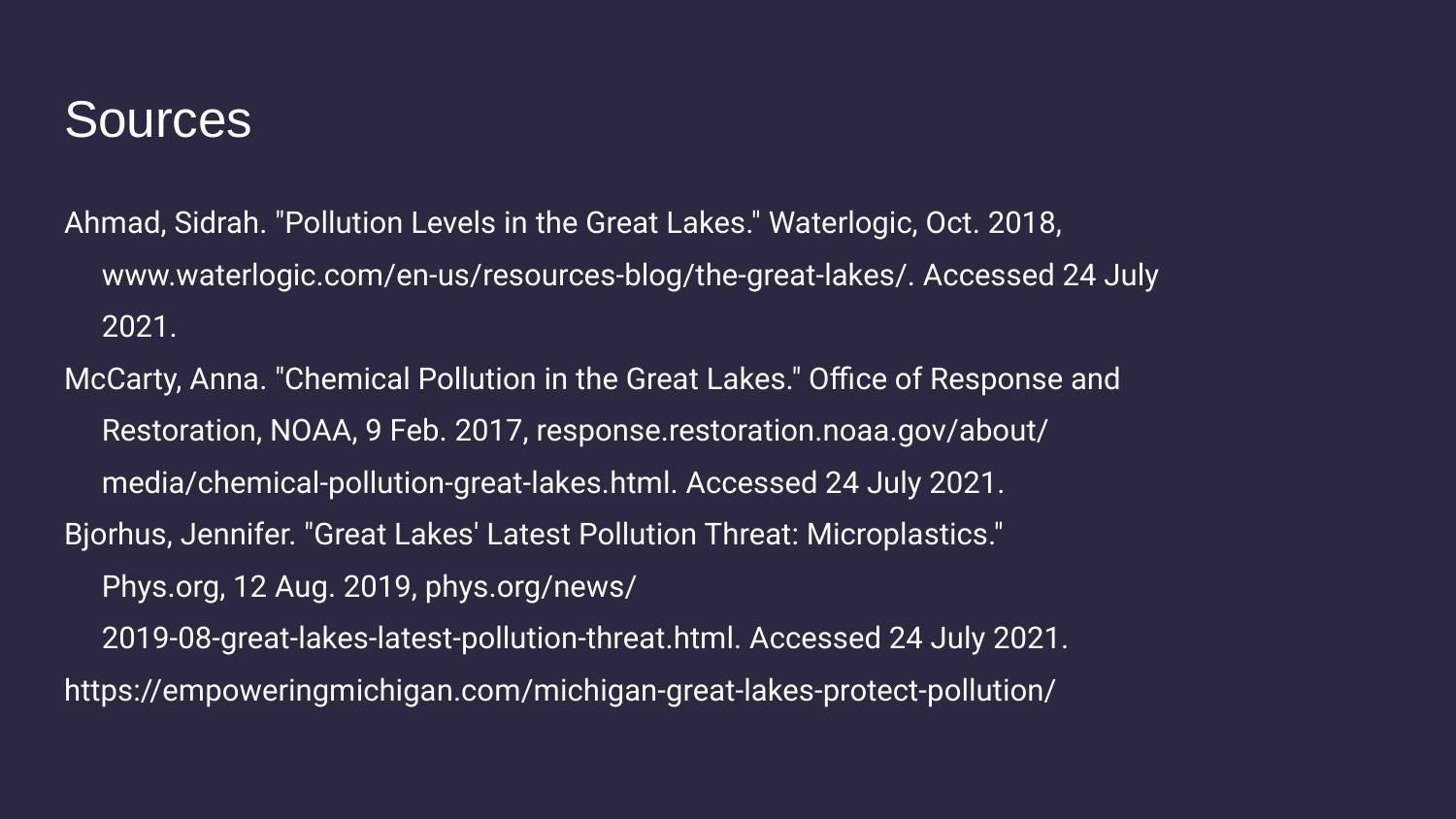

# Sources
Ahmad, Sidrah. "Pollution Levels in the Great Lakes." Waterlogic, Oct. 2018,
     www.waterlogic.com/en-us/resources-blog/the-great-lakes/. Accessed 24 July
     2021.
McCarty, Anna. "Chemical Pollution in the Great Lakes." Office of Response and
     Restoration, NOAA, 9 Feb. 2017, response.restoration.noaa.gov/about/
     media/chemical-pollution-great-lakes.html. Accessed 24 July 2021.
Bjorhus, Jennifer. "Great Lakes' Latest Pollution Threat: Microplastics."
     Phys.org, 12 Aug. 2019, phys.org/news/
     2019-08-great-lakes-latest-pollution-threat.html. Accessed 24 July 2021.
https://empoweringmichigan.com/michigan-great-lakes-protect-pollution/